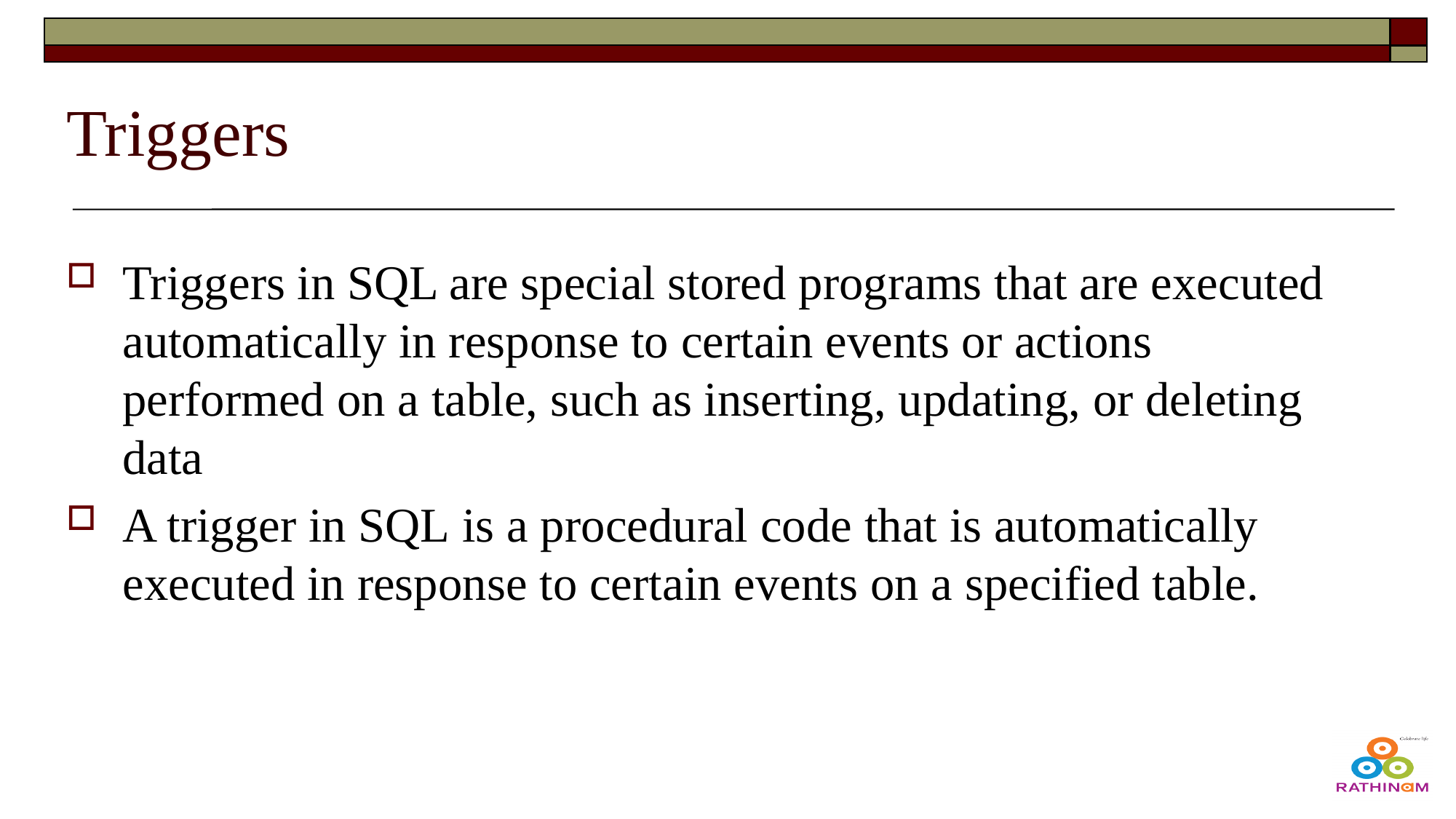

# Triggers
Triggers in SQL are special stored programs that are executed automatically in response to certain events or actions performed on a table, such as inserting, updating, or deleting data
A trigger in SQL is a procedural code that is automatically executed in response to certain events on a specified table.